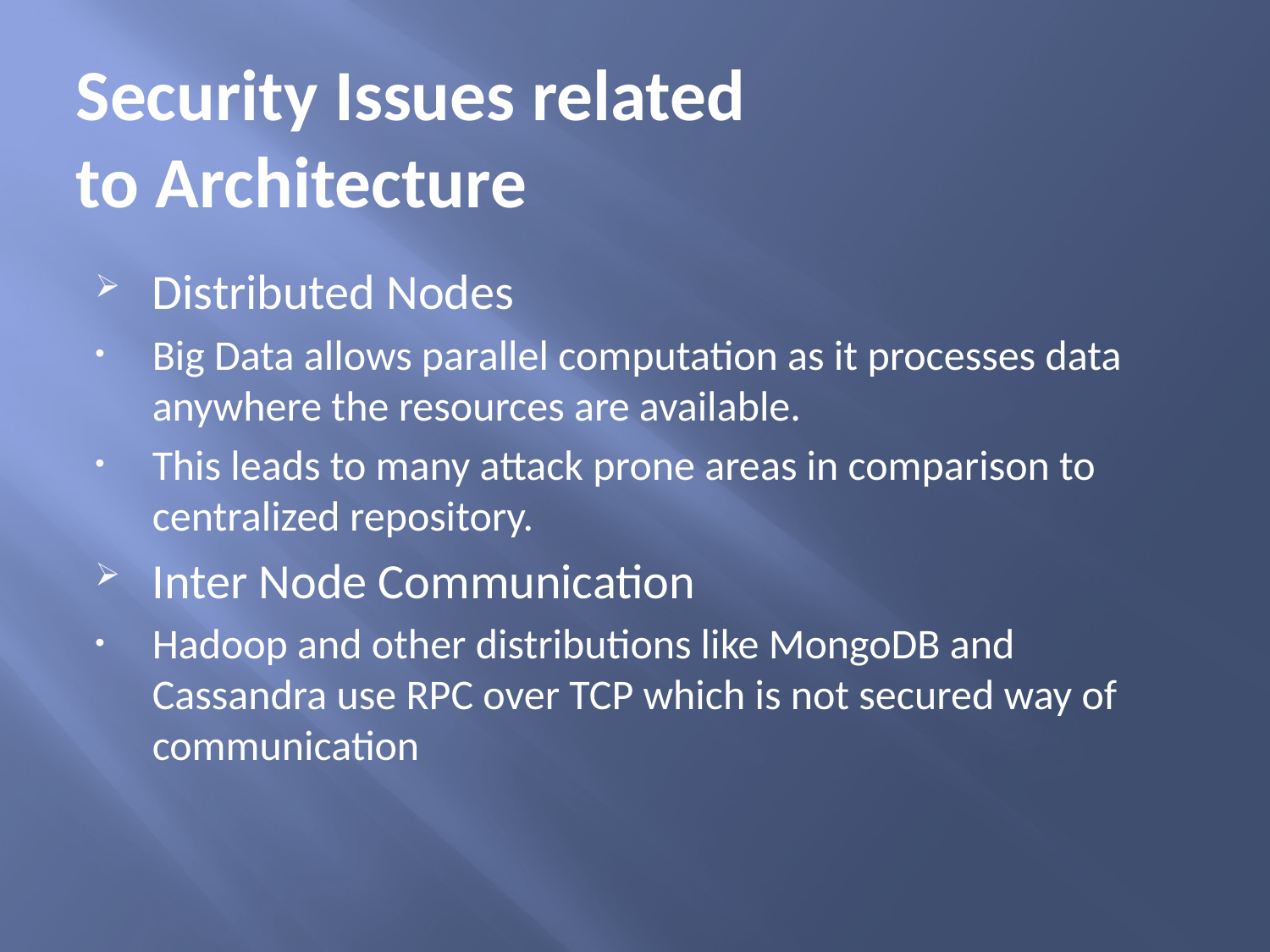

# Security Issues related to Architecture
Distributed Nodes
Big Data allows parallel computation as it processes data anywhere the resources are available.
This leads to many attack prone areas in comparison to centralized repository.
Inter Node Communication
Hadoop and other distributions like MongoDB and Cassandra use RPC over TCP which is not secured way of communication